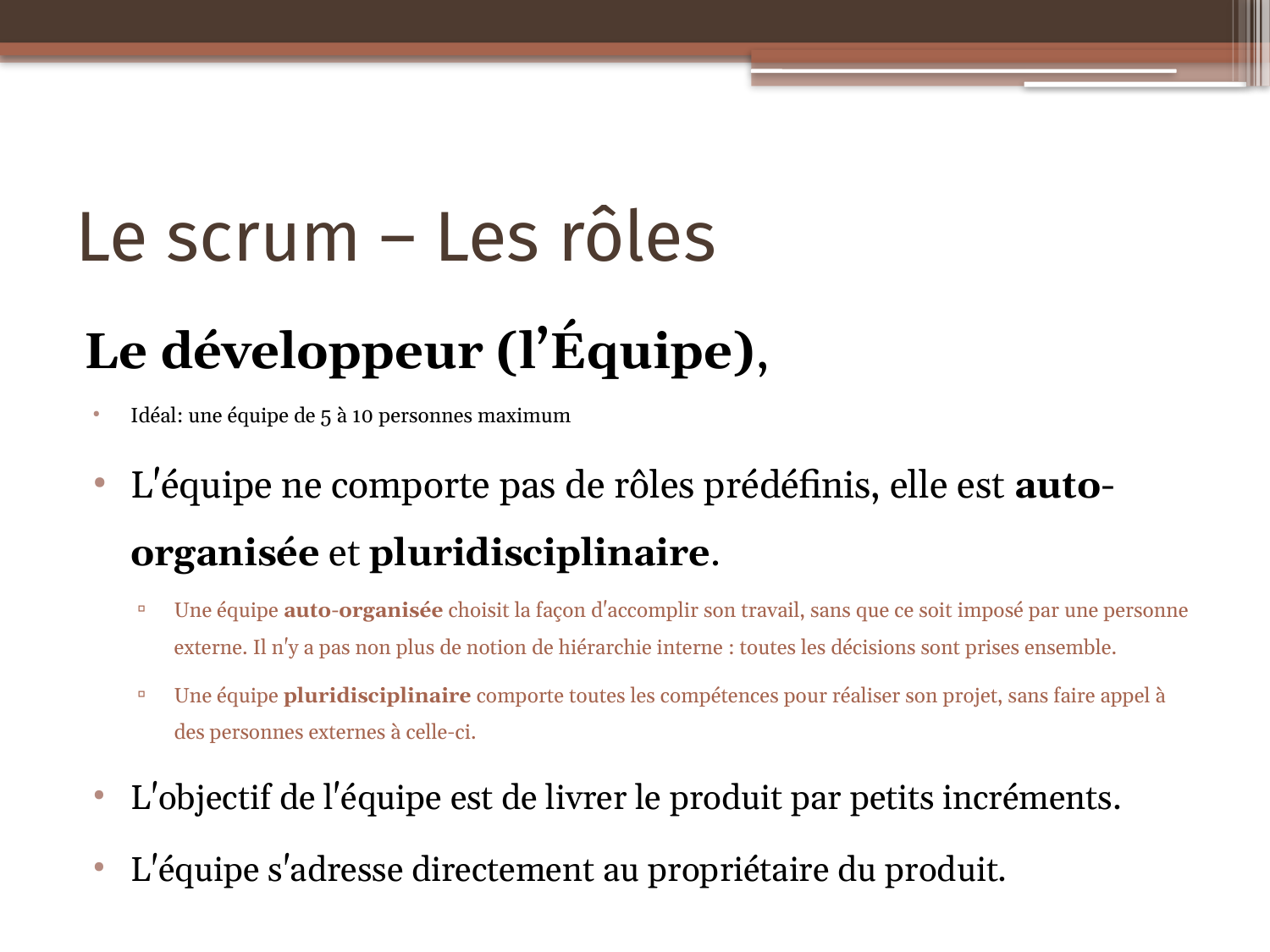

# Le scrum – Les rôles
Le développeur (l’Équipe),
Idéal: une équipe de 5 à 10 personnes maximum
L'équipe ne comporte pas de rôles prédéfinis, elle est auto-organisée et pluridisciplinaire.
Une équipe auto-organisée choisit la façon d'accomplir son travail, sans que ce soit imposé par une personne externe. Il n'y a pas non plus de notion de hiérarchie interne : toutes les décisions sont prises ensemble.
Une équipe pluridisciplinaire comporte toutes les compétences pour réaliser son projet, sans faire appel à des personnes externes à celle-ci.
L'objectif de l'équipe est de livrer le produit par petits incréments.
L'équipe s'adresse directement au propriétaire du produit.